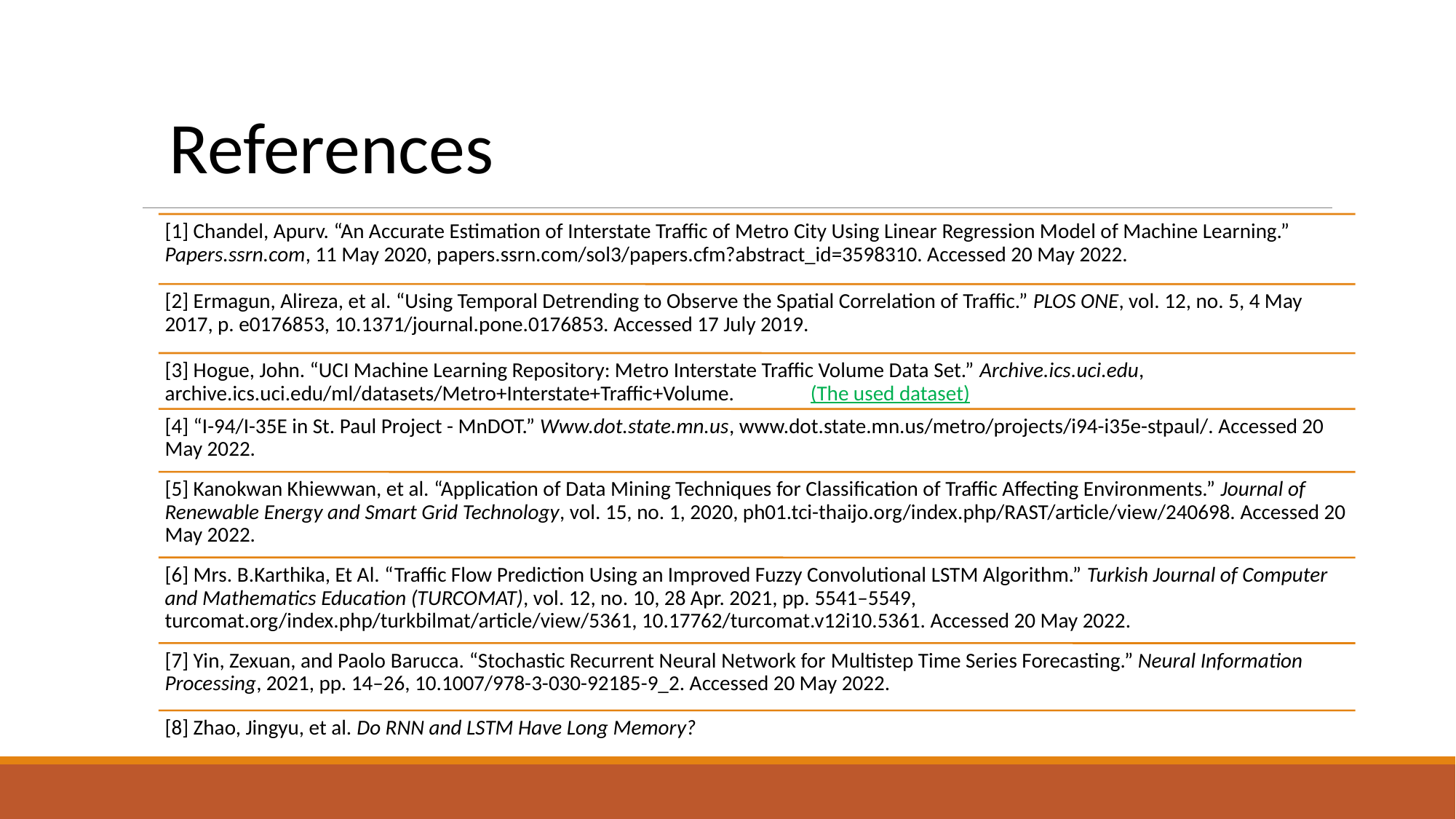

References
[1] Chandel, Apurv. “An Accurate Estimation of Interstate Traffic of Metro City Using Linear Regression Model of Machine Learning.” Papers.ssrn.com, 11 May 2020, papers.ssrn.com/sol3/papers.cfm?abstract_id=3598310. Accessed 20 May 2022.
[2] Ermagun, Alireza, et al. “Using Temporal Detrending to Observe the Spatial Correlation of Traffic.” PLOS ONE, vol. 12, no. 5, 4 May 2017, p. e0176853, 10.1371/journal.pone.0176853. Accessed 17 July 2019.
[3] Hogue, John. “UCI Machine Learning Repository: Metro Interstate Traffic Volume Data Set.” Archive.ics.uci.edu, archive.ics.uci.edu/ml/datasets/Metro+Interstate+Traffic+Volume.                (The used dataset)
[4] “I-94/I-35E in St. Paul Project - MnDOT.” Www.dot.state.mn.us, www.dot.state.mn.us/metro/projects/i94-i35e-stpaul/. Accessed 20 May 2022.
[5] Kanokwan Khiewwan, et al. “Application of Data Mining Techniques for Classification of Traffic Affecting Environments.” Journal of Renewable Energy and Smart Grid Technology, vol. 15, no. 1, 2020, ph01.tci-thaijo.org/index.php/RAST/article/view/240698. Accessed 20 May 2022.
[6] Mrs. B.Karthika, Et Al. “Traffic Flow Prediction Using an Improved Fuzzy Convolutional LSTM Algorithm.” Turkish Journal of Computer and Mathematics Education (TURCOMAT), vol. 12, no. 10, 28 Apr. 2021, pp. 5541–5549, turcomat.org/index.php/turkbilmat/article/view/5361, 10.17762/turcomat.v12i10.5361. Accessed 20 May 2022.
[7] Yin, Zexuan, and Paolo Barucca. “Stochastic Recurrent Neural Network for Multistep Time Series Forecasting.” Neural Information Processing, 2021, pp. 14–26, 10.1007/978-3-030-92185-9_2. Accessed 20 May 2022.
[8] Zhao, Jingyu, et al. Do RNN and LSTM Have Long Memory?